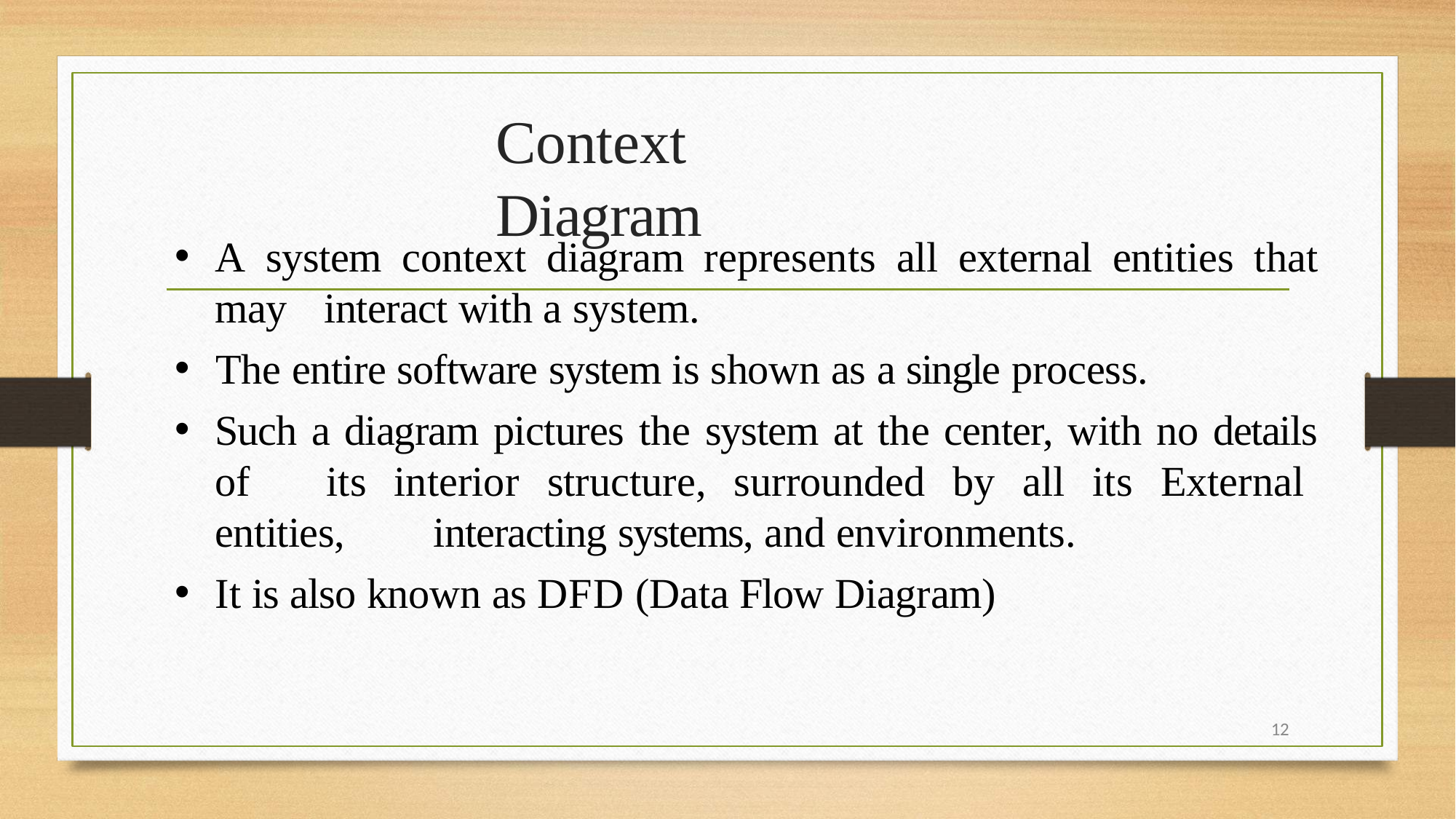

# Context Diagram
A system context diagram represents all external entities that may 	interact with a system.
The entire software system is shown as a single process.
Such a diagram pictures the system at the center, with no details of 	its  interior  structure,  surrounded  by  all  its  External  entities, 	interacting systems, and environments.
It is also known as DFD (Data Flow Diagram)

12